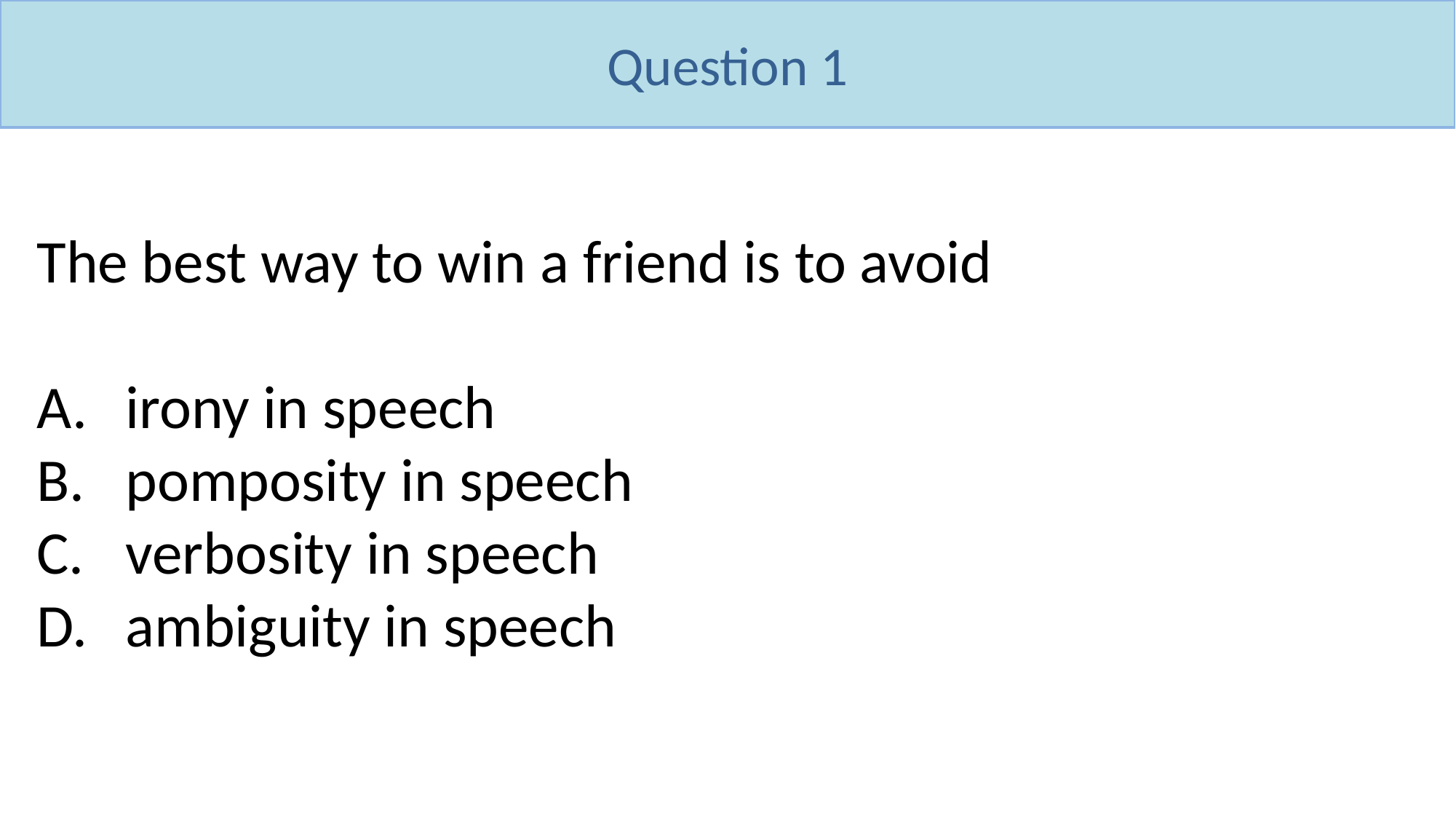

Question 1

The best way to win a friend is to avoid

irony in speech
pomposity in speech
verbosity in speech
ambiguity in speech